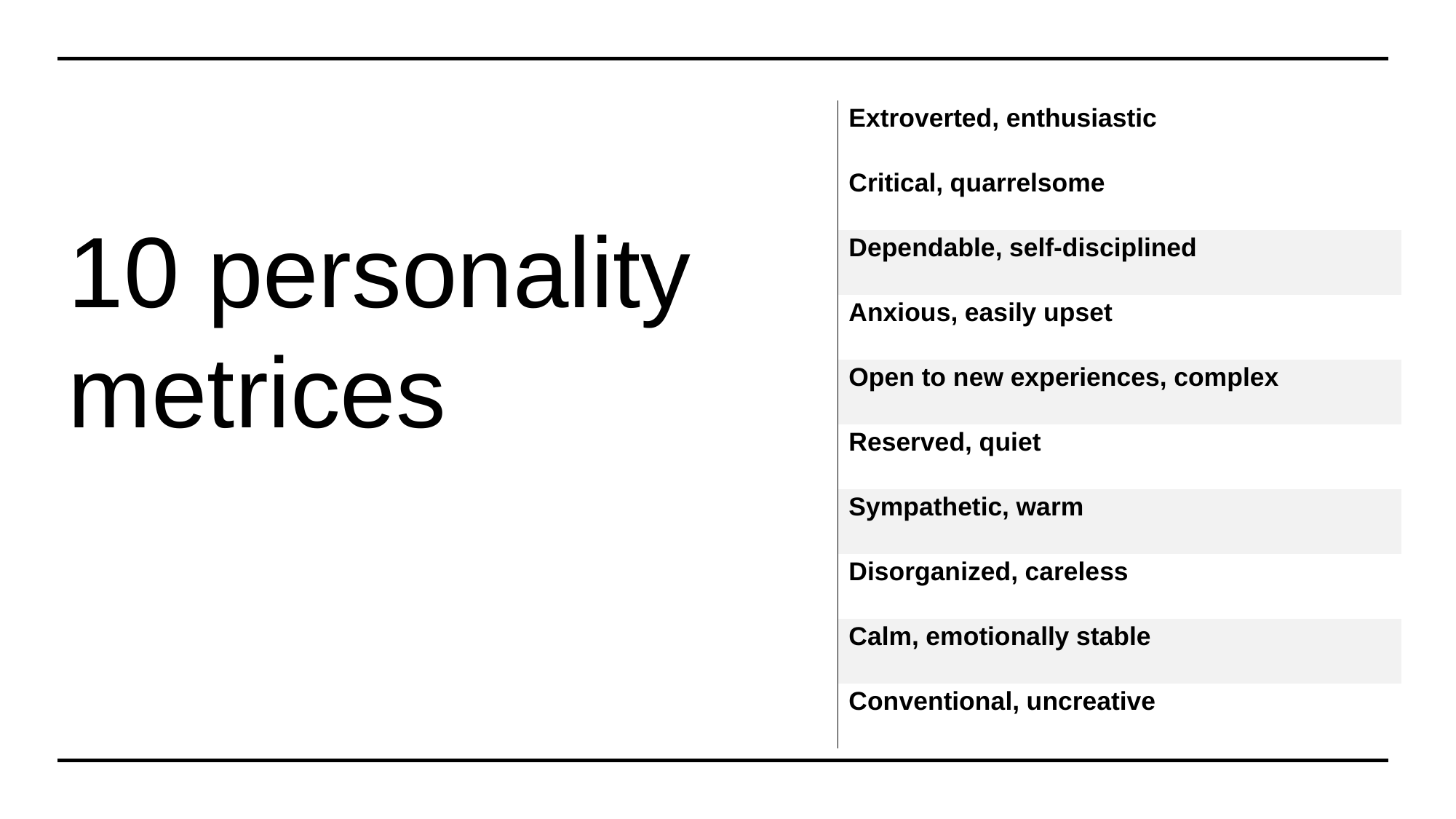

|  |
| --- |
| Extroverted, enthusiastic |
| Critical, quarrelsome |
| Dependable, self-disciplined |
| Anxious, easily upset |
| Open to new experiences, complex |
| Reserved, quiet |
| Sympathetic, warm |
| Disorganized, careless |
| Calm, emotionally stable |
| Conventional, uncreative |
# 10 personality metrices